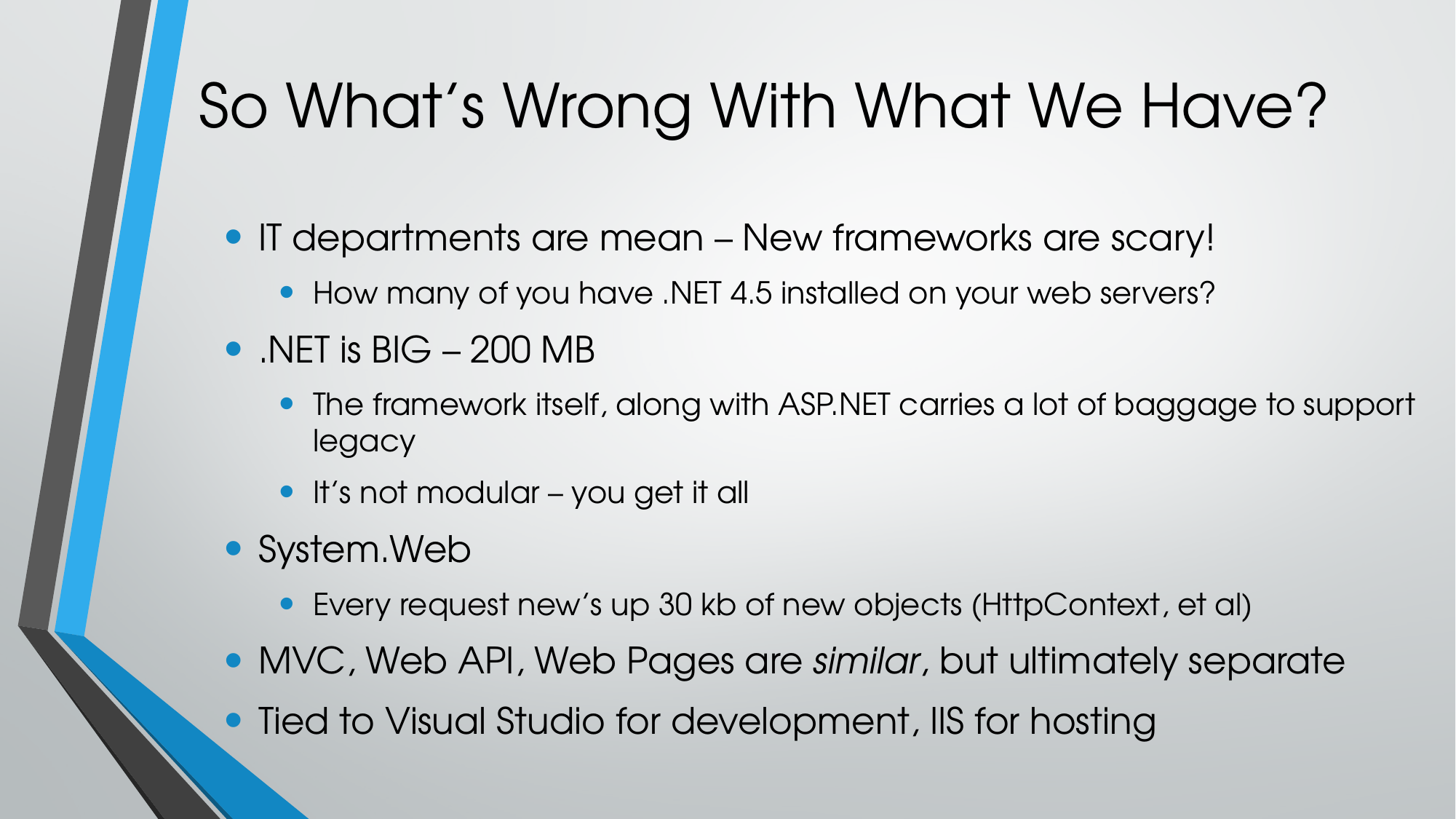

# So What’s Wrong With What We Have?
IT departments are mean – New frameworks are scary!
How many of you have .NET 4.5 installed on your web servers?
.NET is BIG – 200 MB
The framework itself, along with ASP.NET carries a lot of baggage to support legacy
It’s not modular – you get it all
System.Web
Every request new’s up 30 kb of new objects (HttpContext, et al)
MVC, Web API, Web Pages are similar, but ultimately separate
Tied to Visual Studio for development, IIS for hosting